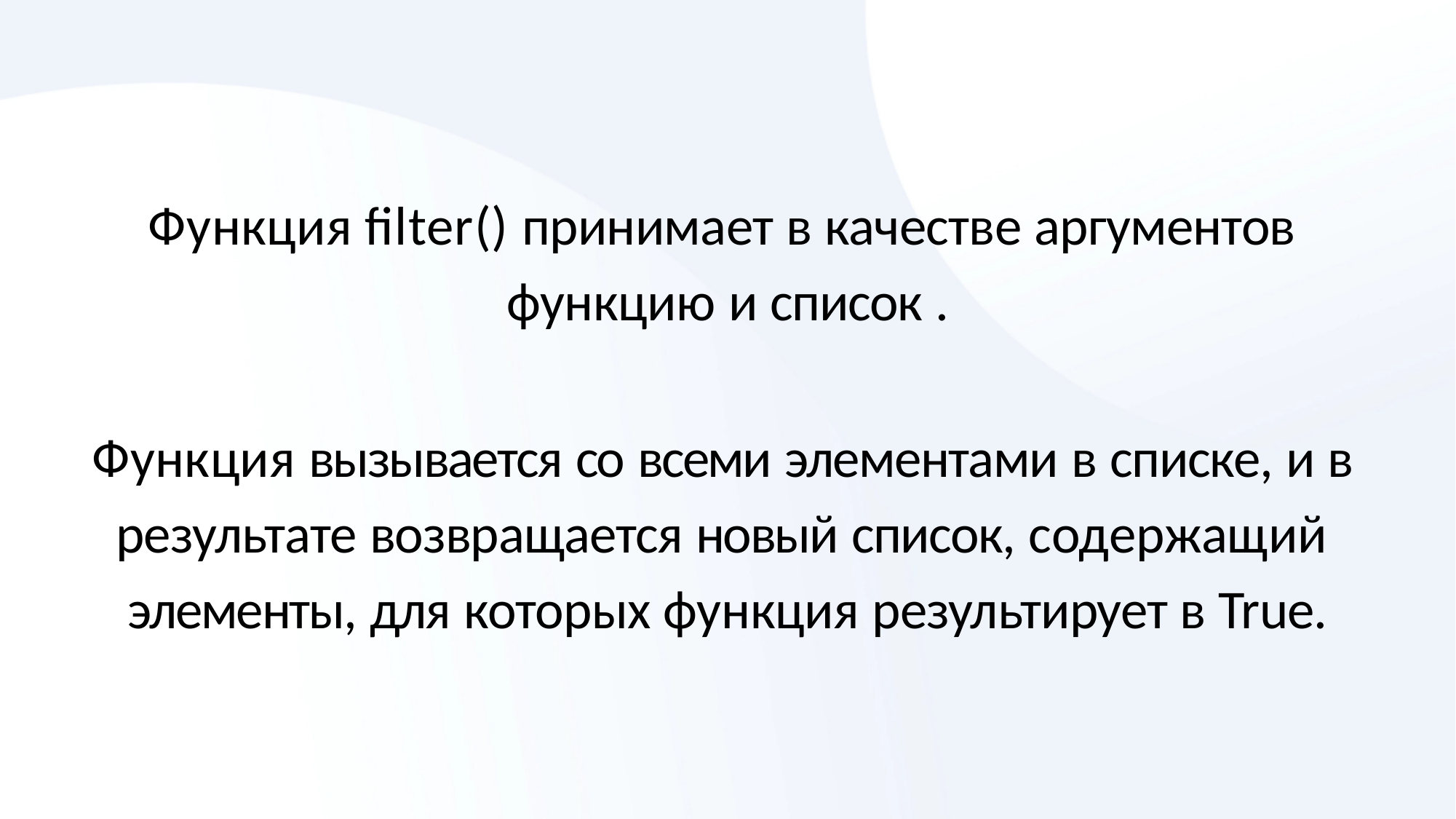

Функция filter() принимает в качестве аргументов  функцию и список .

Функция вызывается со всеми элементами в списке, и в  результате возвращается новый список, содержащий  элементы, для которых функция результирует в True.